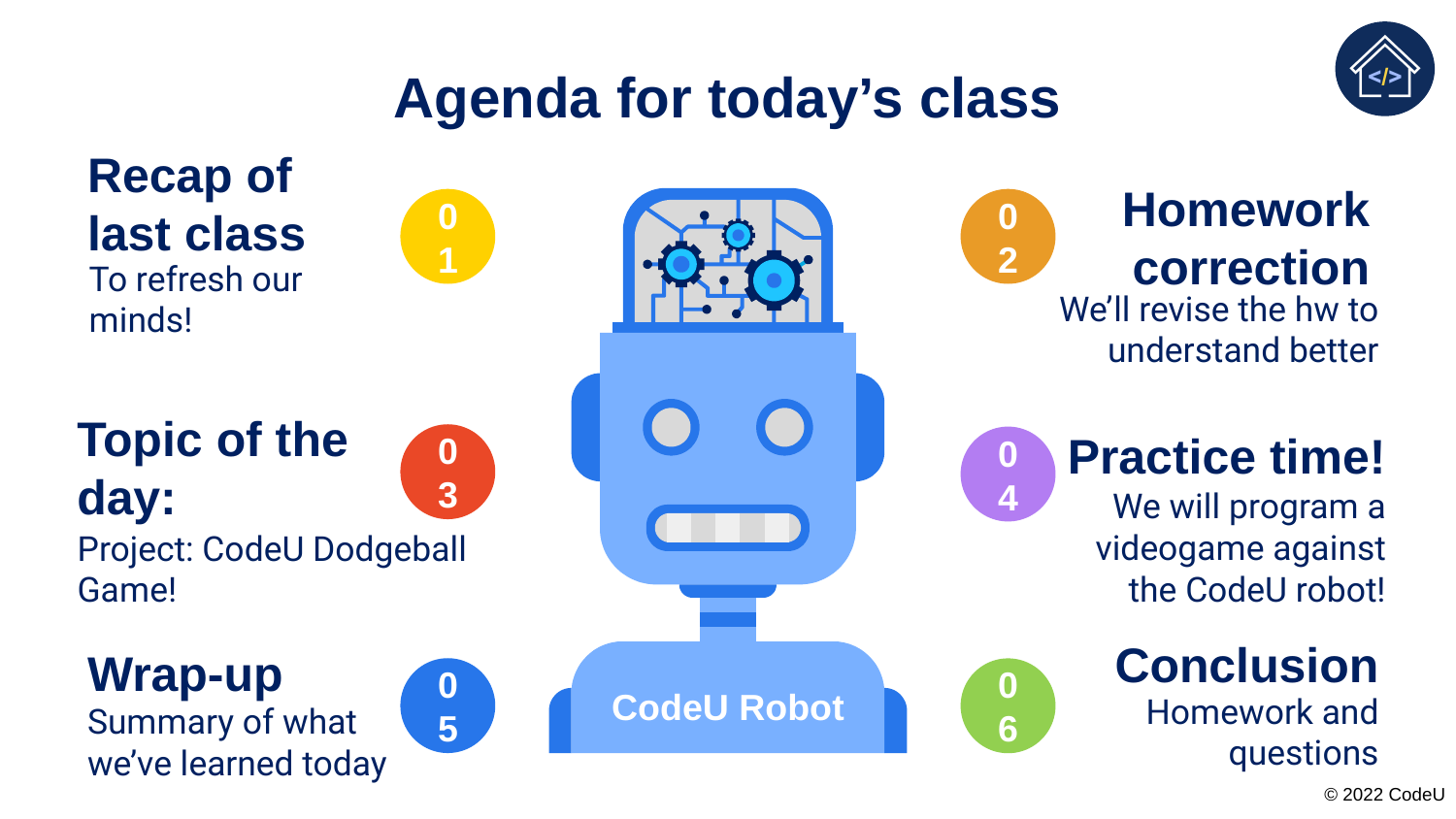

# Agenda for today’s class
Recap of last class
To refresh our minds!

01

02
Homework correction
We’ll revise the hw to understand better
03
Topic of the day:
Project: CodeU Dodgeball Game!
04
Practice time!
We will program a videogame against the CodeU robot!
Conclusion
Homework and questions
06
Wrap-up
Summary of what we’ve learned today
05
CodeU Robot